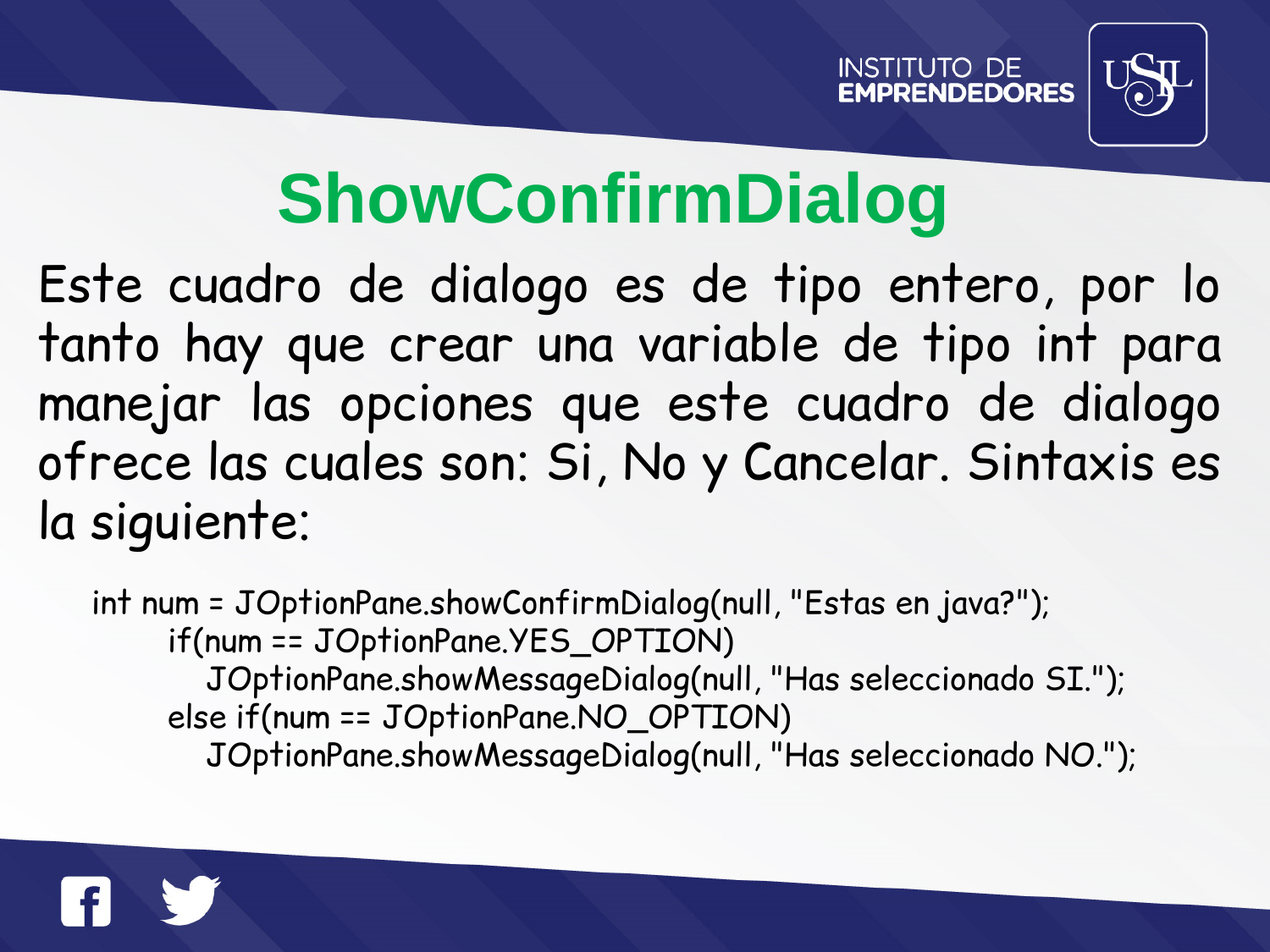

ShowConfirmDialog
Este cuadro de dialogo es de tipo entero, por lo tanto hay que crear una variable de tipo int para manejar las opciones que este cuadro de dialogo ofrece las cuales son: Si, No y Cancelar. Sintaxis es la siguiente:
int num = JOptionPane.showConfirmDialog(null, "Estas en java?");
        if(num == JOptionPane.YES_OPTION)
            JOptionPane.showMessageDialog(null, "Has seleccionado SI.");
        else if(num == JOptionPane.NO_OPTION)
            JOptionPane.showMessageDialog(null, "Has seleccionado NO.");